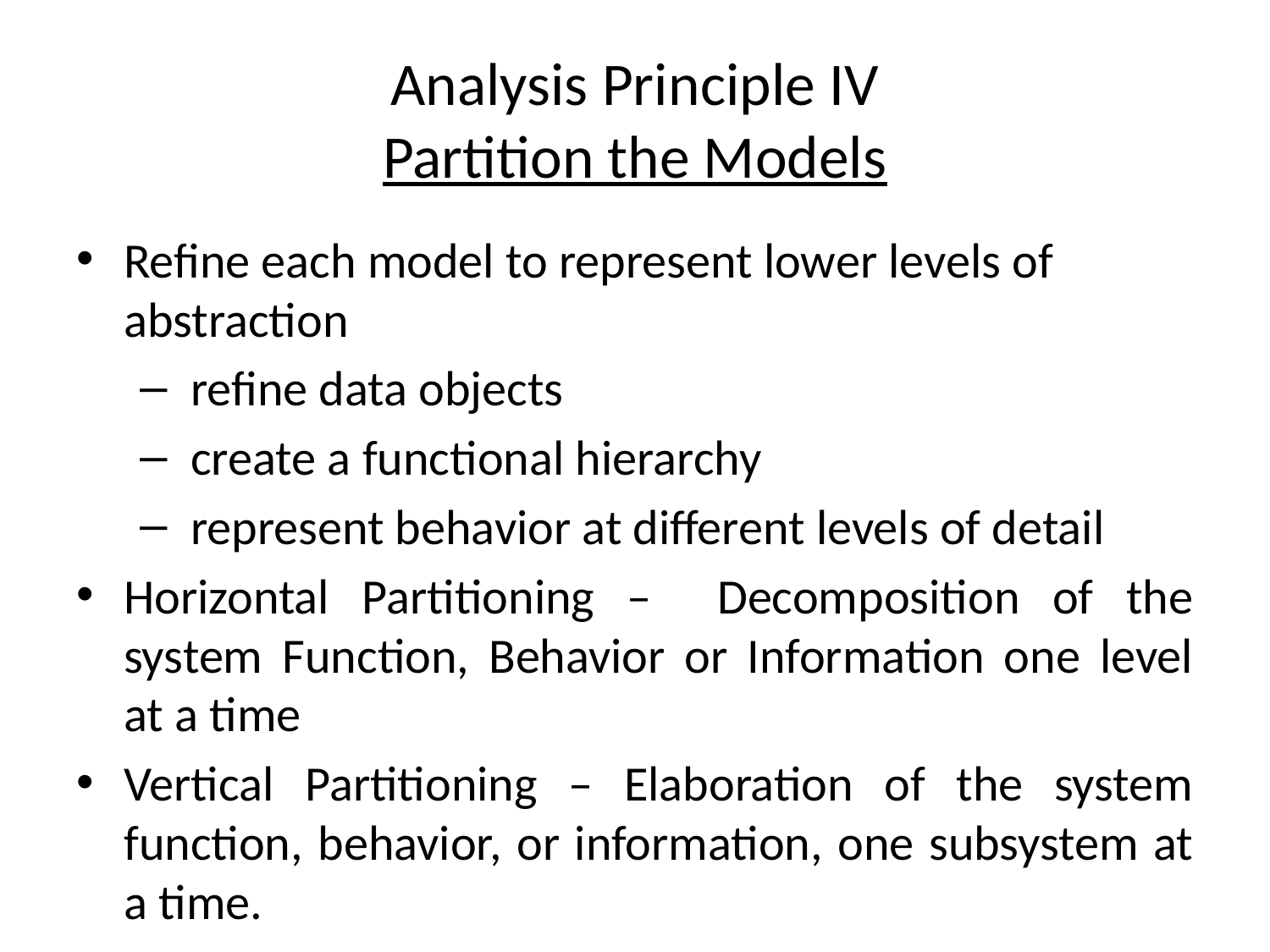

# Analysis Principle IV Partition the Models
Refine each model to represent lower levels of abstraction
 refine data objects
 create a functional hierarchy
 represent behavior at different levels of detail
Horizontal Partitioning –  Decomposition of the system Function, Behavior or Information one level at a time
Vertical Partitioning – Elaboration of the system function, behavior, or information, one subsystem at a time.